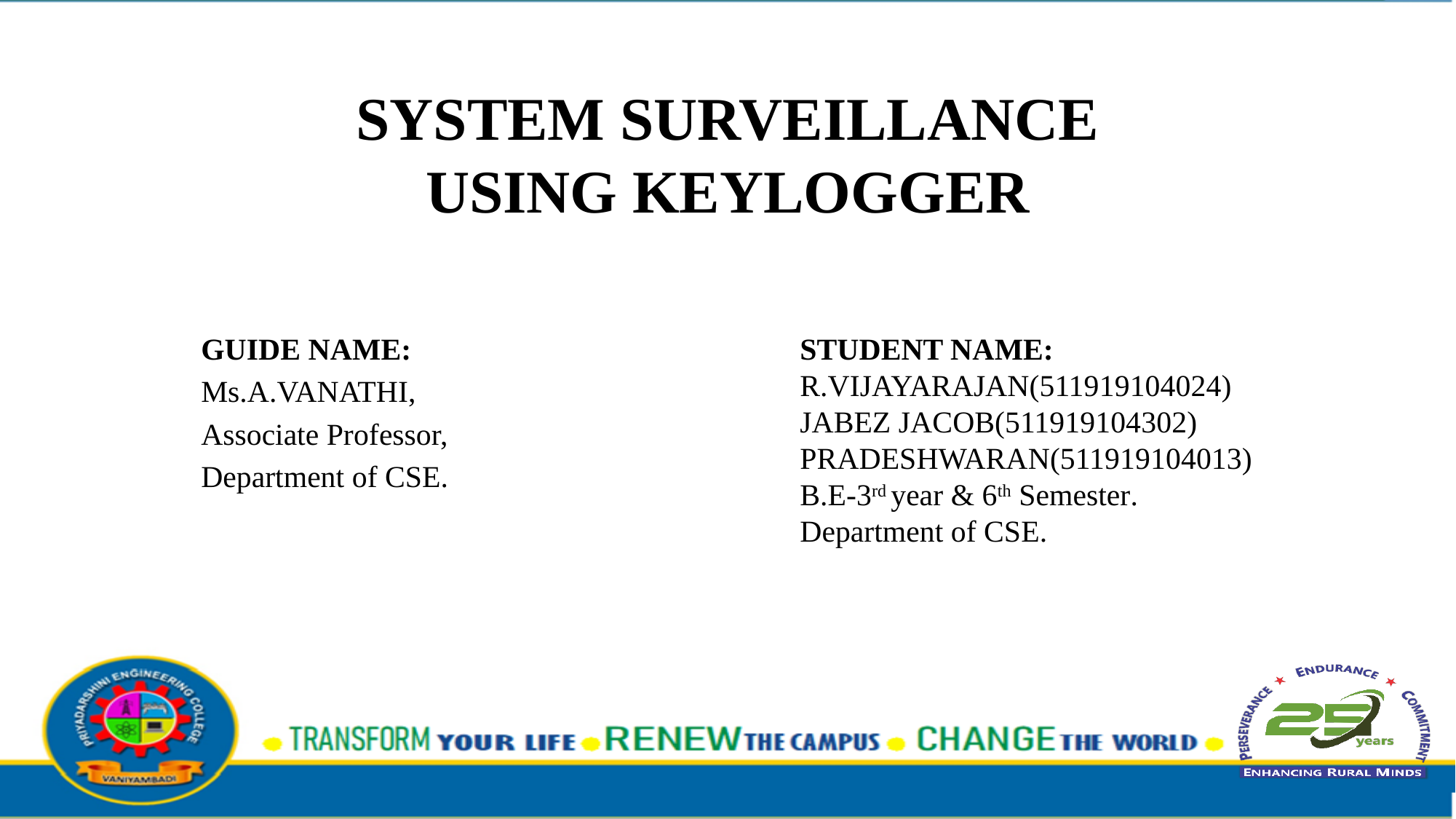

# SYSTEM SURVEILLANCE USING KEYLOGGER
GUIDE NAME:
Ms.A.VANATHI,
Associate Professor,
Department of CSE.

STUDENT NAME:
R.VIJAYARAJAN(511919104024)
JABEZ JACOB(511919104302)
PRADESHWARAN(511919104013)
B.E-3rd year & 6th Semester.
Department of CSE.